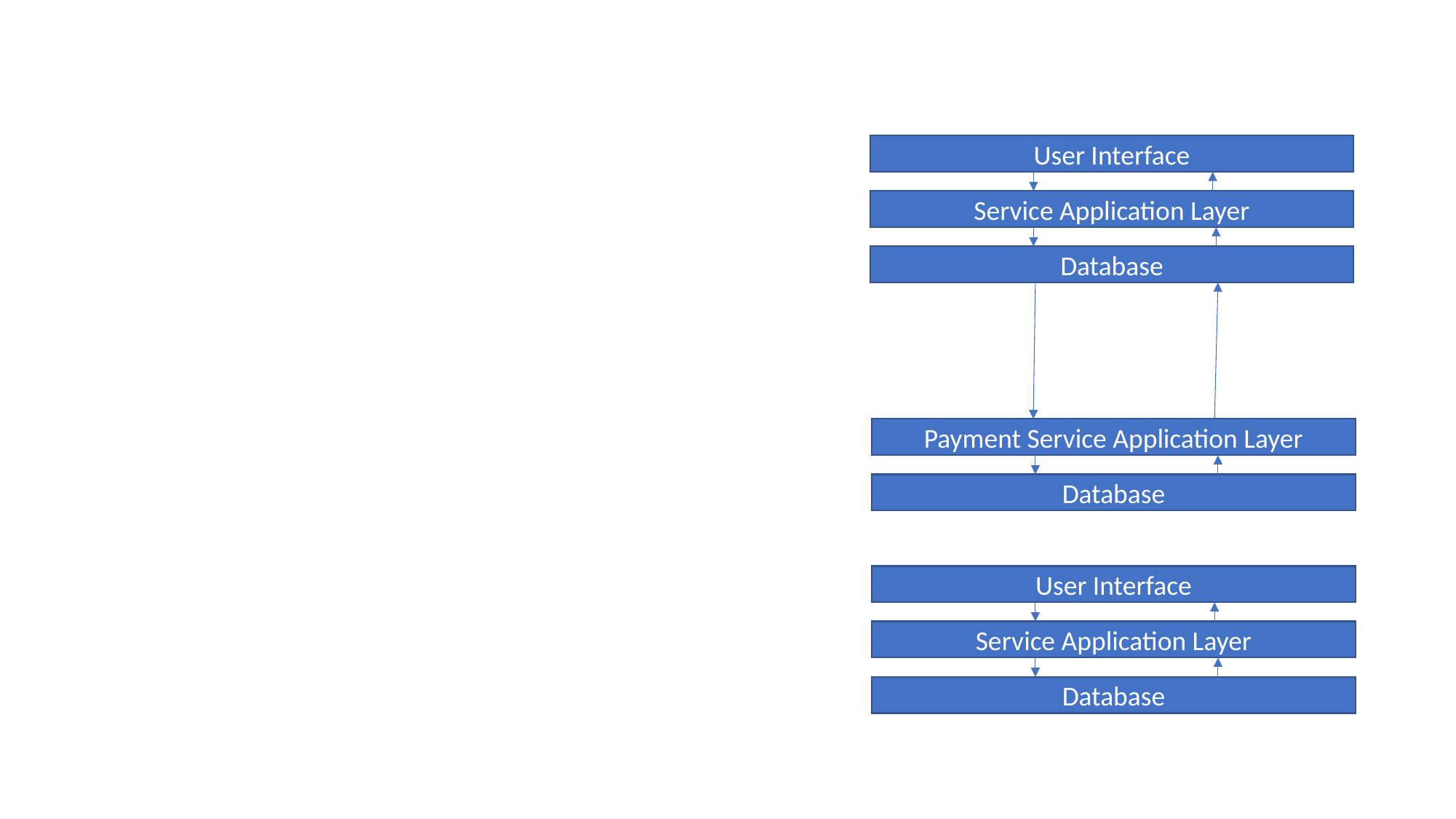

User Interface
Service Application Layer
Database
Payment Service Application Layer
Database
User Interface
Service Application Layer
Database